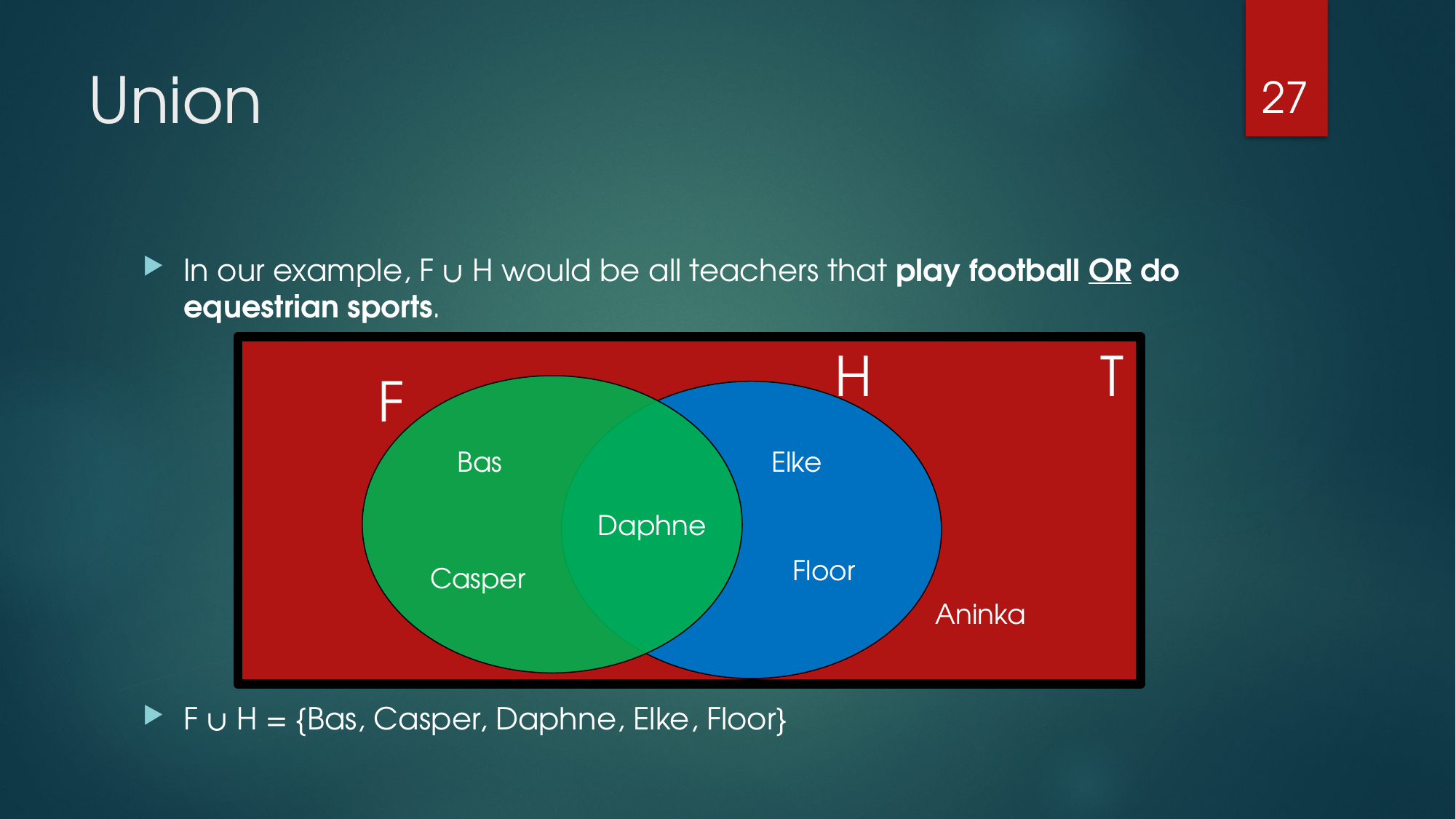

27
# Union
In our example, F ∪ H would be all teachers that play football OR do equestrian sports.

F ∪ H = {Bas, Casper, Daphne, Elke, Floor}
T

H
F

Bas
Elke
Daphne
Floor
Casper
Aninka